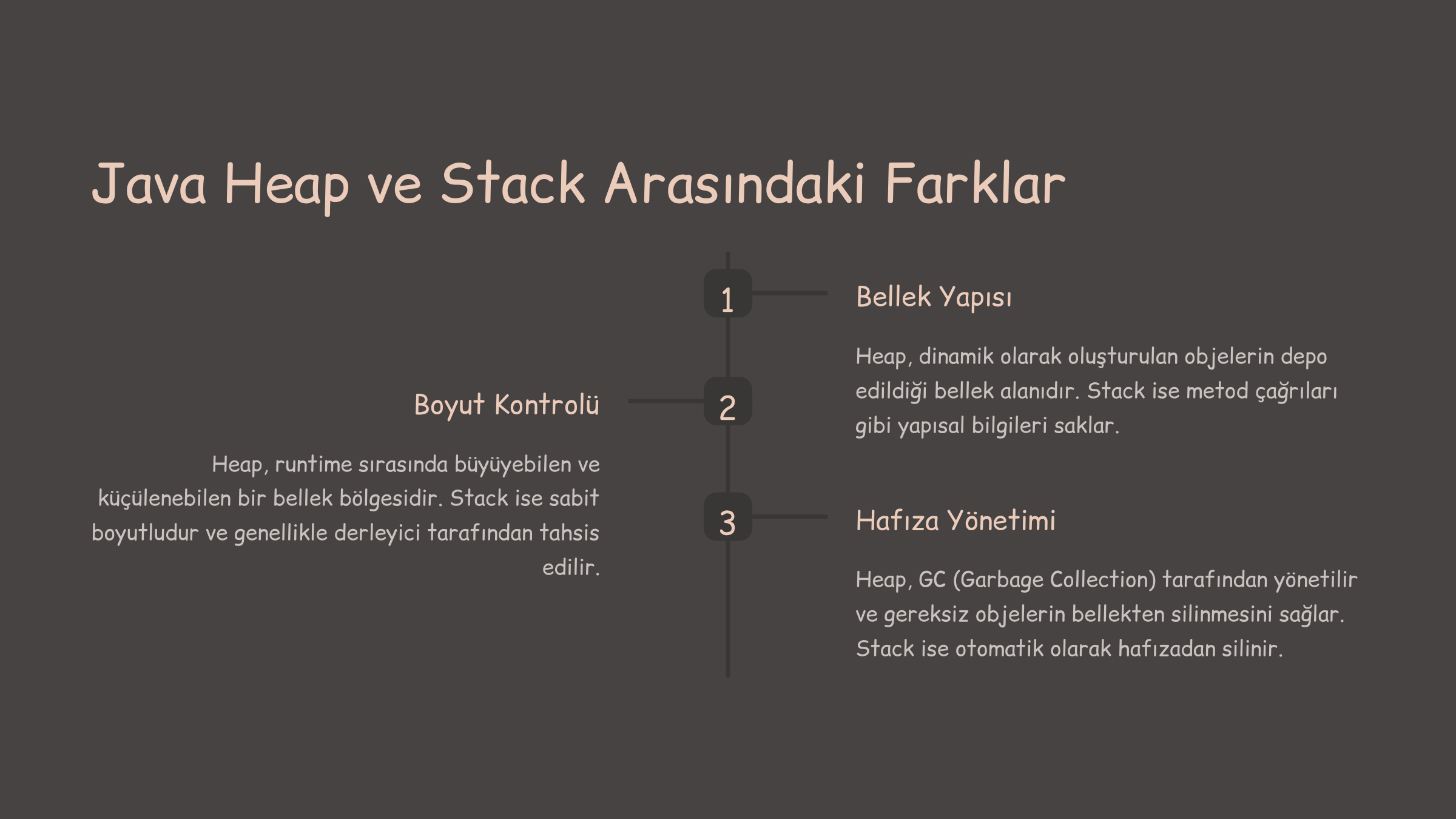

Java Heap ve Stack Arasındaki Farklar

1
Bellek Yapısı

Heap, dinamik olarak oluşturulan objelerin depo edildiği bellek alanıdır. Stack ise metod çağrıları gibi yapısal bilgileri saklar.

2
Boyut Kontrolü

Heap, runtime sırasında büyüyebilen ve küçülenebilen bir bellek bölgesidir. Stack ise sabit boyutludur ve genellikle derleyici tarafından tahsis edilir.

3
Hafıza Yönetimi

Heap, GC (Garbage Collection) tarafından yönetilir ve gereksiz objelerin bellekten silinmesini sağlar. Stack ise otomatik olarak hafızadan silinir.